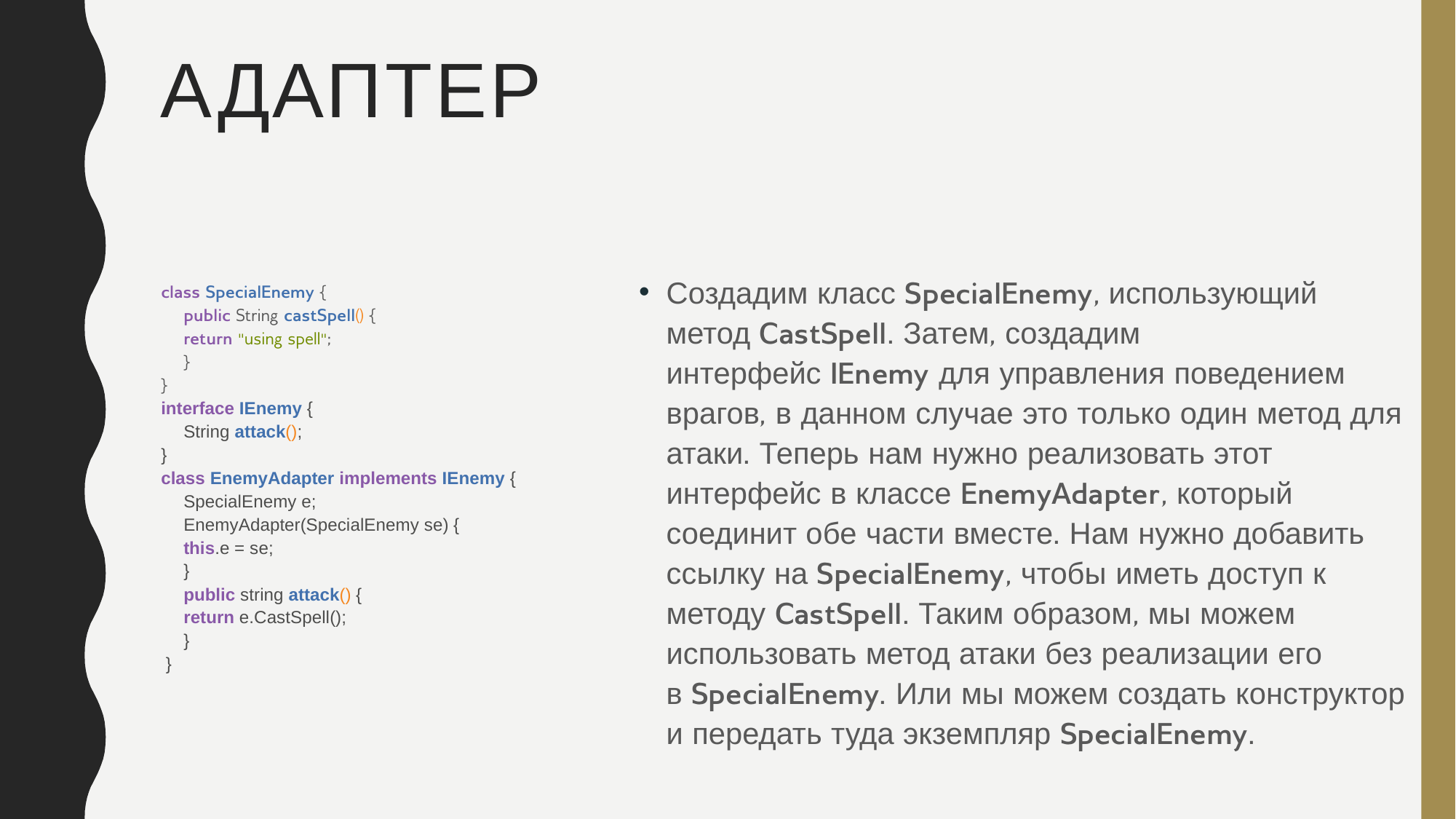

# адаптер
Создадим класс SpecialEnemy, использующий метод CastSpell. Затем, создадим интерфейс IEnemy для управления поведением врагов, в данном случае это только один метод для атаки. Теперь нам нужно реализовать этот интерфейс в классе EnemyAdapter, который соединит обе части вместе. Нам нужно добавить ссылку на SpecialEnemy, чтобы иметь доступ к методу CastSpell. Таким образом, мы можем использовать метод атаки без реализации его в SpecialEnemy. Или мы можем создать конструктор и передать туда экземпляр SpecialEnemy.
class SpecialEnemy {
		public String castSpell() {
			return "using spell";
		}
}
interface IEnemy {
		String attack();
}
class EnemyAdapter implements IEnemy {
		SpecialEnemy e;
		EnemyAdapter(SpecialEnemy se) {
			this.e = se;
		}
		public string attack() {
			return e.CastSpell();
		}
 }